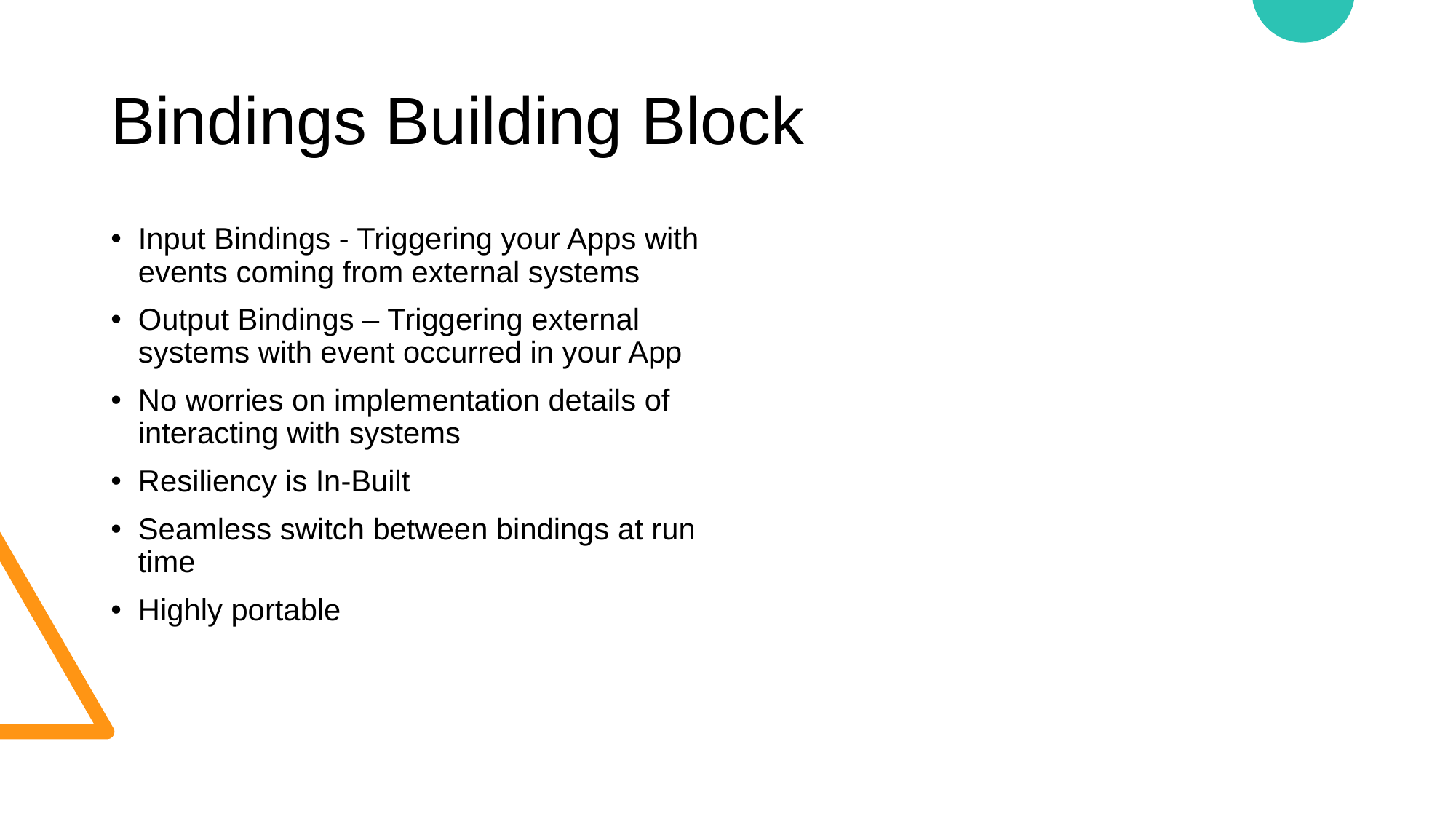

# Bindings Building Block
Input Bindings - Triggering your Apps with events coming from external systems
Output Bindings – Triggering external systems with event occurred in your App
No worries on implementation details of interacting with systems
Resiliency is In-Built
Seamless switch between bindings at run time
Highly portable